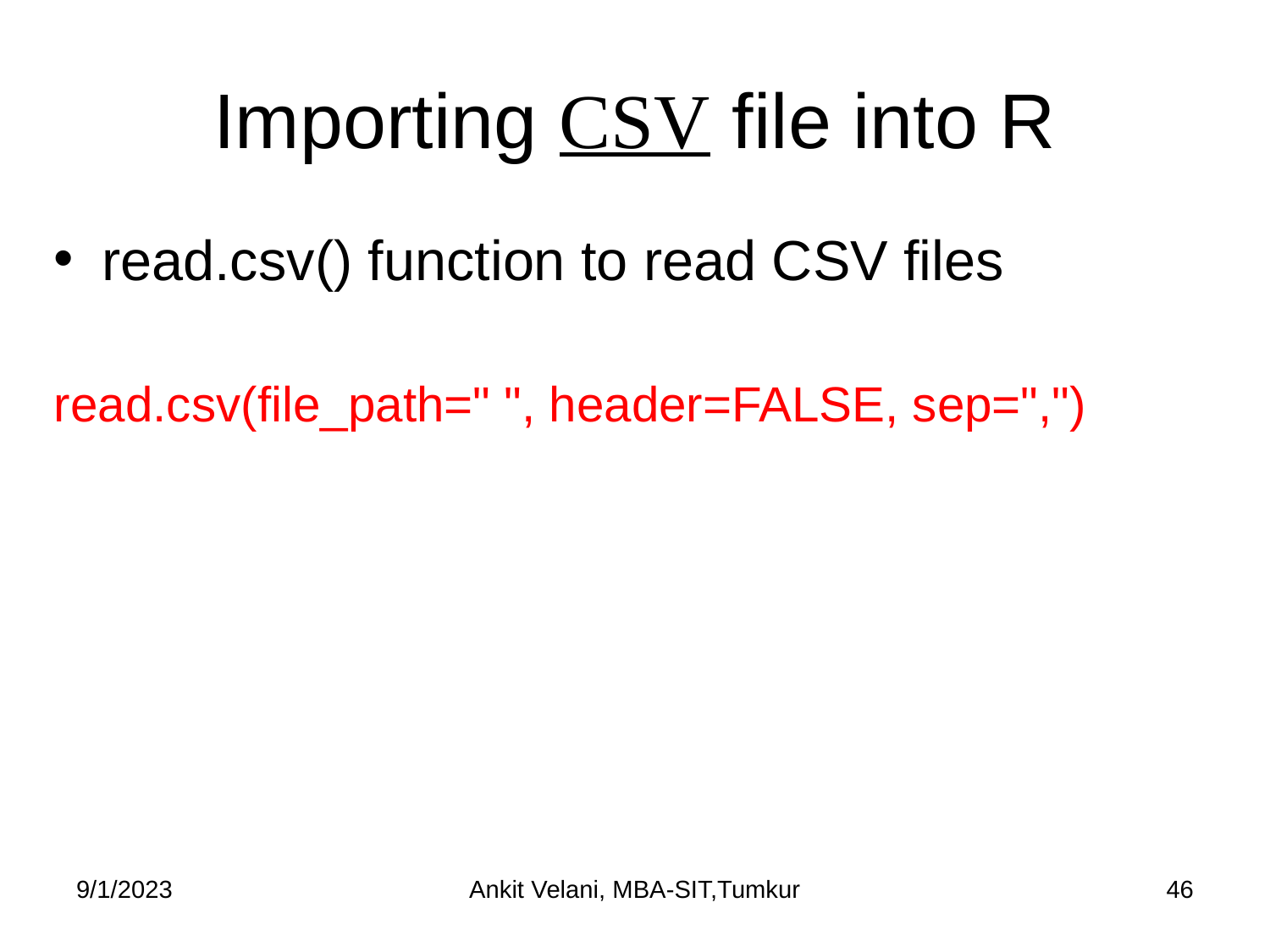

# Importing CSV file into R
read.csv() function to read CSV files

read.csv(file_path=" ", header=FALSE, sep=",")
9/1/2023
Ankit Velani, MBA-SIT,Tumkur
46